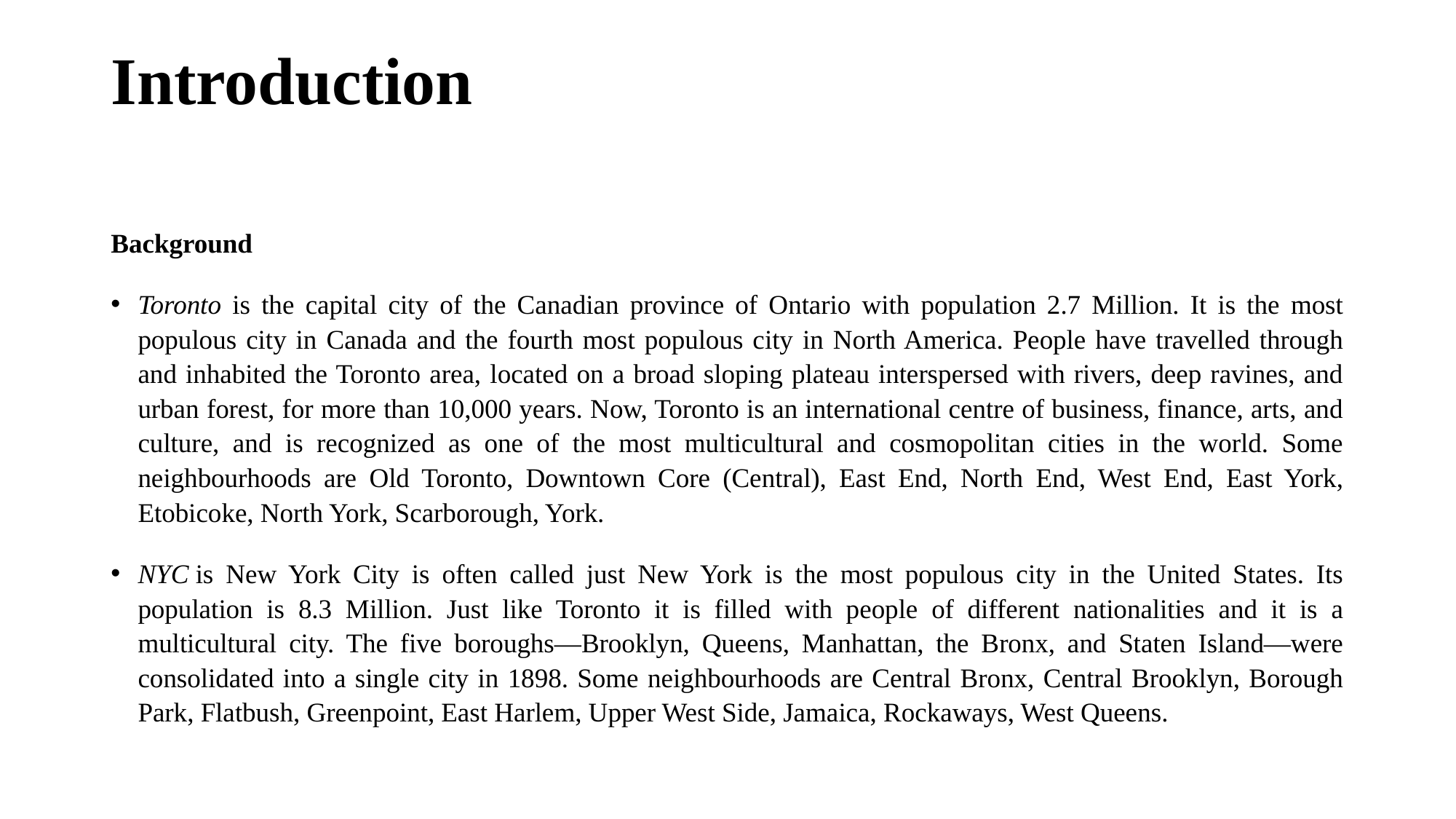

# Introduction
Background
Toronto is the capital city of the Canadian province of Ontario with population 2.7 Million. It is the most populous city in Canada and the fourth most populous city in North America. People have travelled through and inhabited the Toronto area, located on a broad sloping plateau interspersed with rivers, deep ravines, and urban forest, for more than 10,000 years. Now, Toronto is an international centre of business, finance, arts, and culture, and is recognized as one of the most multicultural and cosmopolitan cities in the world. Some neighbourhoods are Old Toronto, Downtown Core (Central), East End, North End, West End, East York, Etobicoke, North York, Scarborough, York.
NYC is New York City is often called just New York is the most populous city in the United States. Its population is 8.3 Million. Just like Toronto it is filled with people of different nationalities and it is a multicultural city. The five boroughs—Brooklyn, Queens, Manhattan, the Bronx, and Staten Island—were consolidated into a single city in 1898. Some neighbourhoods are Central Bronx, Central Brooklyn, Borough Park, Flatbush, Greenpoint, East Harlem, Upper West Side, Jamaica, Rockaways, West Queens.